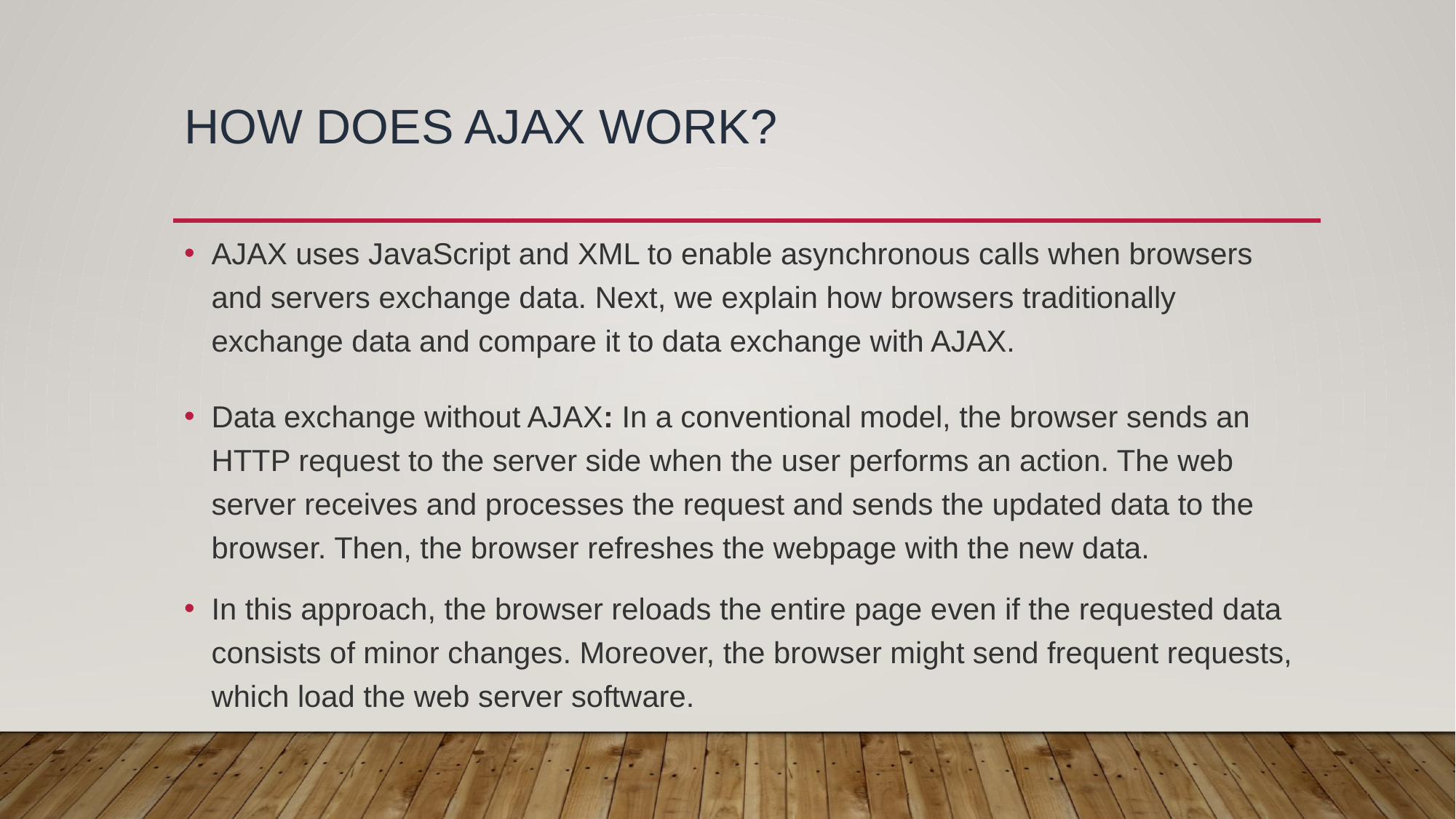

# How does AJAX work?
AJAX uses JavaScript and XML to enable asynchronous calls when browsers and servers exchange data. Next, we explain how browsers traditionally exchange data and compare it to data exchange with AJAX.
Data exchange without AJAX: In a conventional model, the browser sends an HTTP request to the server side when the user performs an action. The web server receives and processes the request and sends the updated data to the browser. Then, the browser refreshes the webpage with the new data.
In this approach, the browser reloads the entire page even if the requested data consists of minor changes. Moreover, the browser might send frequent requests, which load the web server software.